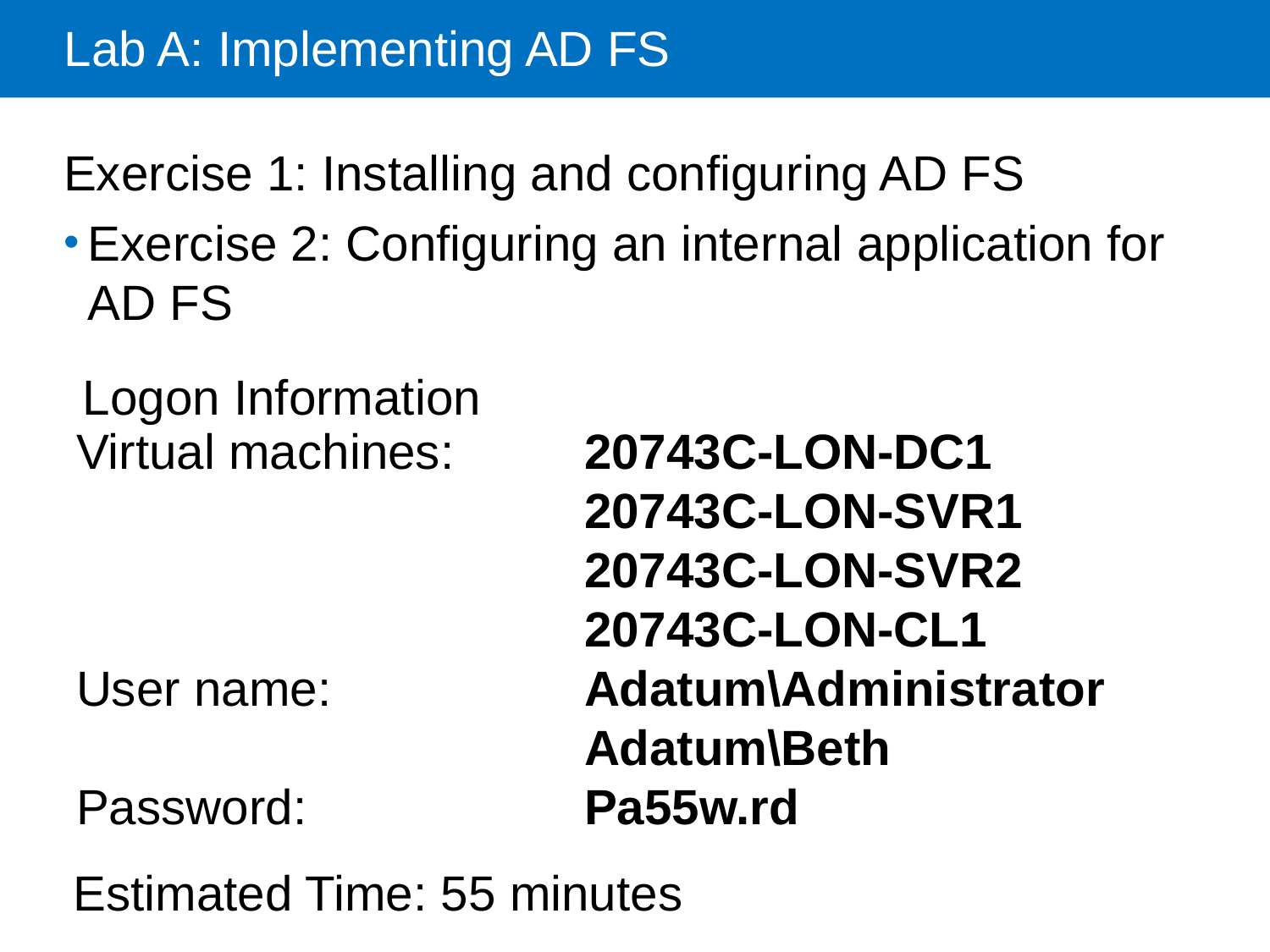

# Lab A: Implementing AD FS
Exercise 1: Installing and configuring AD FS
Exercise 2: Configuring an internal application for AD FS
Logon Information
Virtual machines:		20743C-LON-DC1
				20743C-LON-SVR1
				20743C-LON-SVR2
				20743C-LON-CL1
User name: 		Adatum\Administrator
				Adatum\Beth
Password: 			Pa55w.rd
Estimated Time: 55 minutes